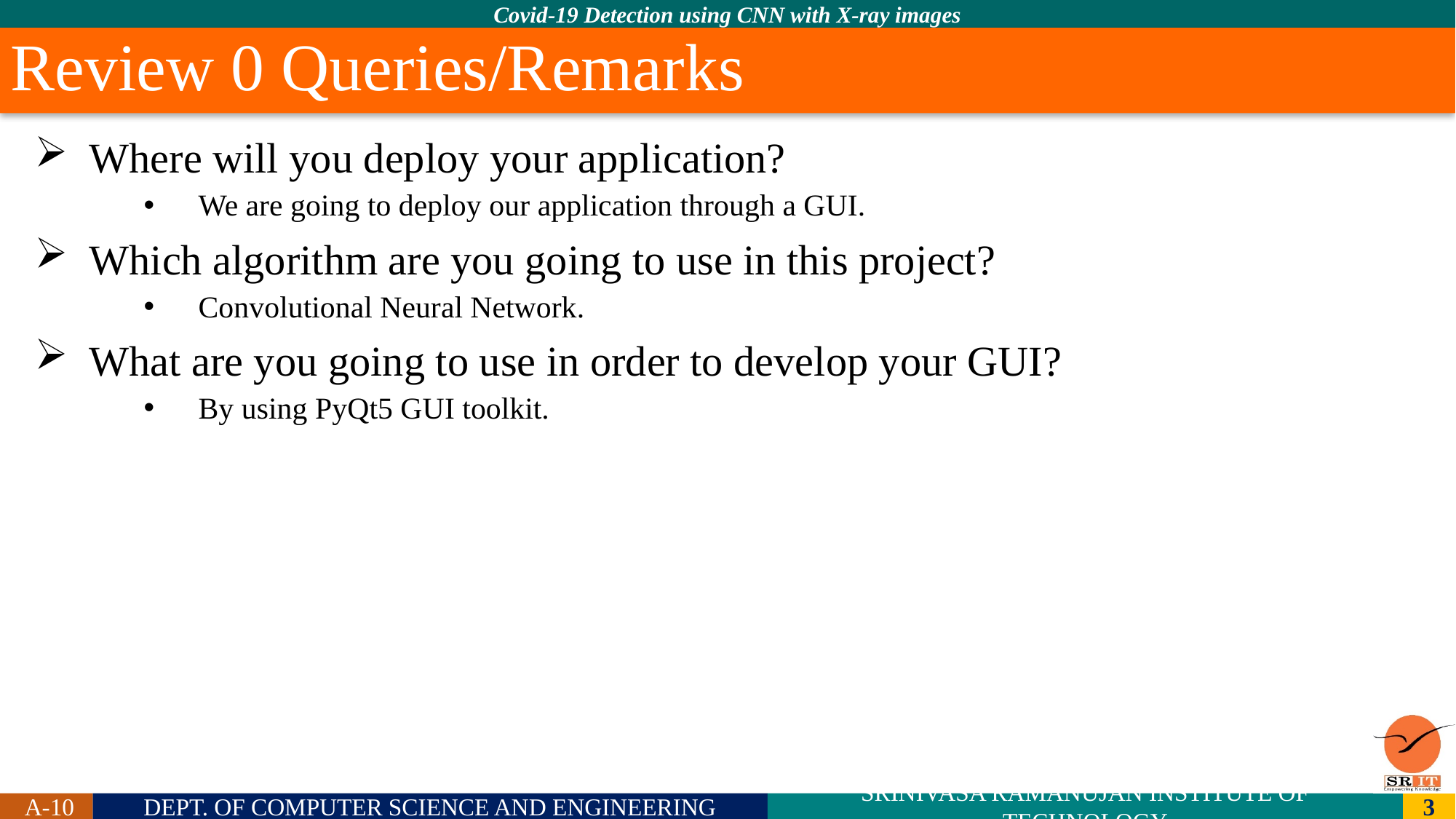

# Review 0 Queries/Remarks
Where will you deploy your application?
We are going to deploy our application through a GUI.
Which algorithm are you going to use in this project?
Convolutional Neural Network.
What are you going to use in order to develop your GUI?
By using PyQt5 GUI toolkit.